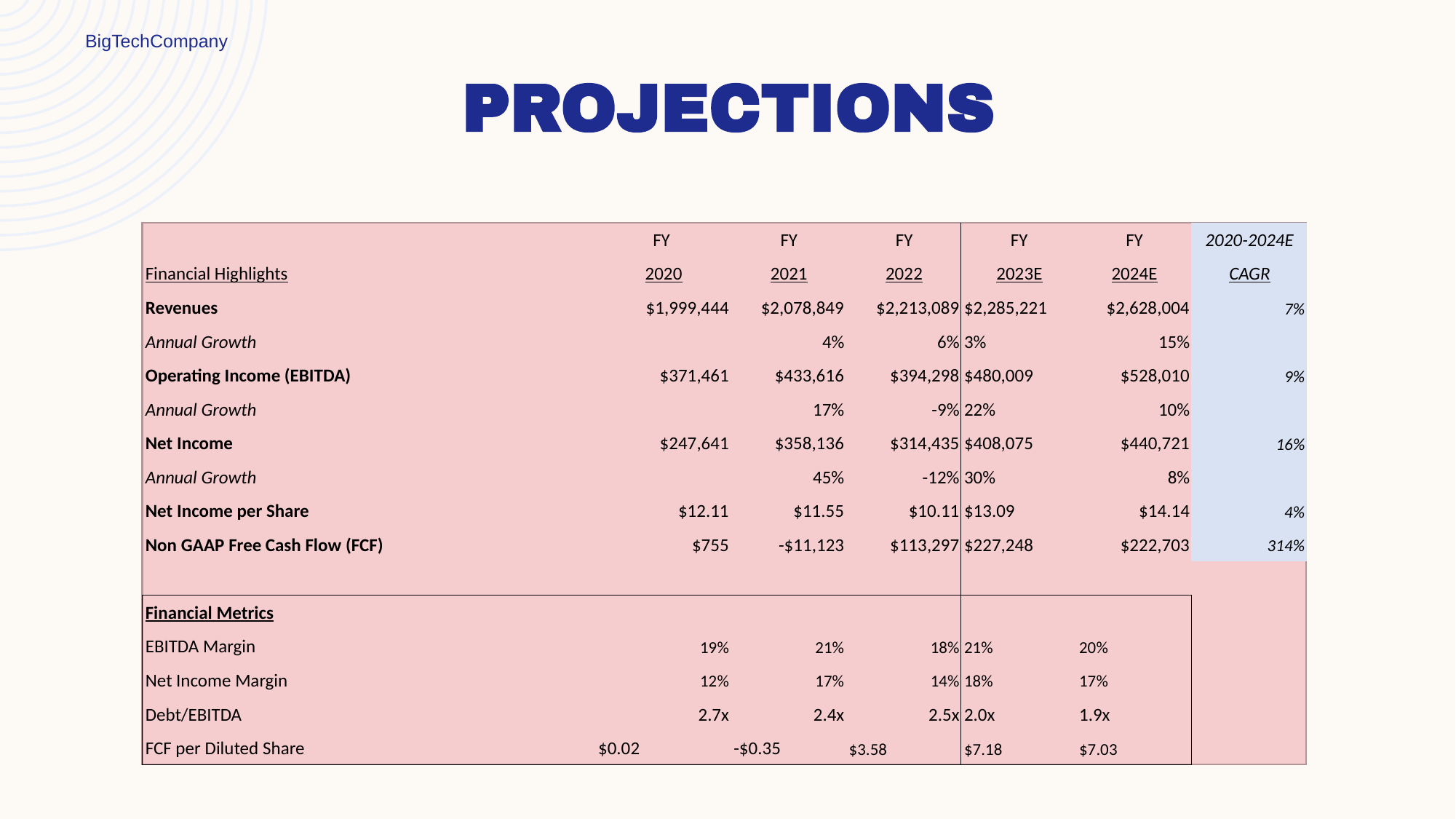

BigTechCompany
4
# PROJECTIONS
|  | FY | FY | FY | FY | FY | 2020-2024E |
| --- | --- | --- | --- | --- | --- | --- |
| Financial Highlights | 2020 | 2021 | 2022 | 2023E | 2024E | CAGR |
| Revenues | $1,999,444 | $2,078,849 | $2,213,089 | $2,285,221 | $2,628,004 | 7% |
| Annual Growth |  | 4% | 6% | 3% | 15% |  |
| Operating Income (EBITDA) | $371,461 | $433,616 | $394,298 | $480,009 | $528,010 | 9% |
| Annual Growth |  | 17% | -9% | 22% | 10% |  |
| Net Income | $247,641 | $358,136 | $314,435 | $408,075 | $440,721 | 16% |
| Annual Growth |  | 45% | -12% | 30% | 8% |  |
| Net Income per Share | $12.11 | $11.55 | $10.11 | $13.09 | $14.14 | 4% |
| Non GAAP Free Cash Flow (FCF) | $755 | -$11,123 | $113,297 | $227,248 | $222,703 | 314% |
|  |  |  |  |  |  |  |
| Financial Metrics |  |  |  |  |  |  |
| EBITDA Margin | 19% | 21% | 18% | 21% | 20% |  |
| Net Income Margin | 12% | 17% | 14% | 18% | 17% |  |
| Debt/EBITDA | 2.7x | 2.4x | 2.5x | 2.0x | 1.9x |  |
| FCF per Diluted Share | $0.02 | -$0.35 | $3.58 | $7.18 | $7.03 |  |